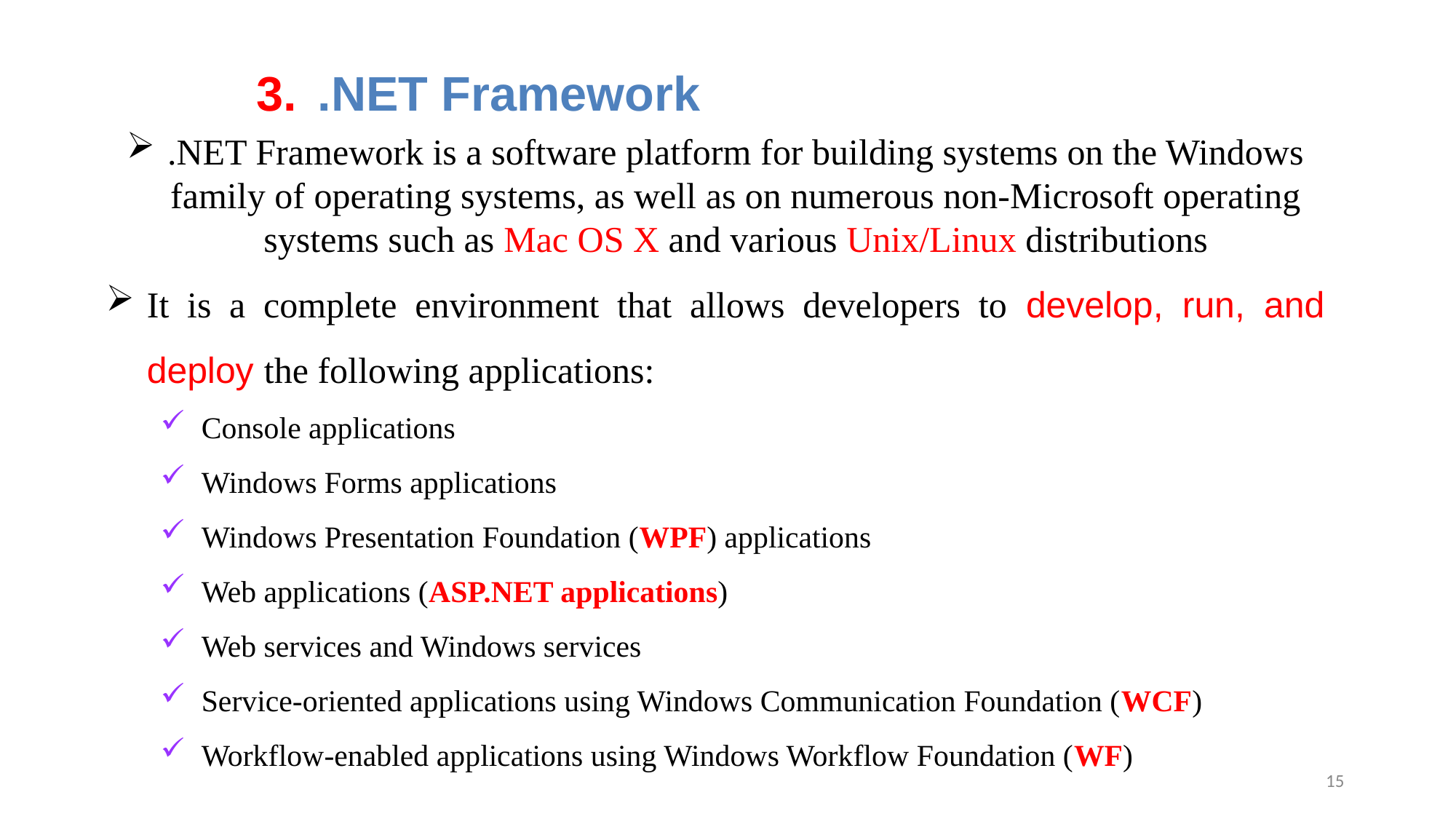

.NET Framework
.NET Framework is a software platform for building systems on the Windows family of operating systems, as well as on numerous non-Microsoft operating systems such as Mac OS X and various Unix/Linux distributions
It is a complete environment that allows developers to develop, run, and deploy the following applications:
Console applications
Windows Forms applications
Windows Presentation Foundation (WPF) applications
Web applications (ASP.NET applications)
Web services and Windows services
Service-oriented applications using Windows Communication Foundation (WCF)
Workflow-enabled applications using Windows Workflow Foundation (WF)
15